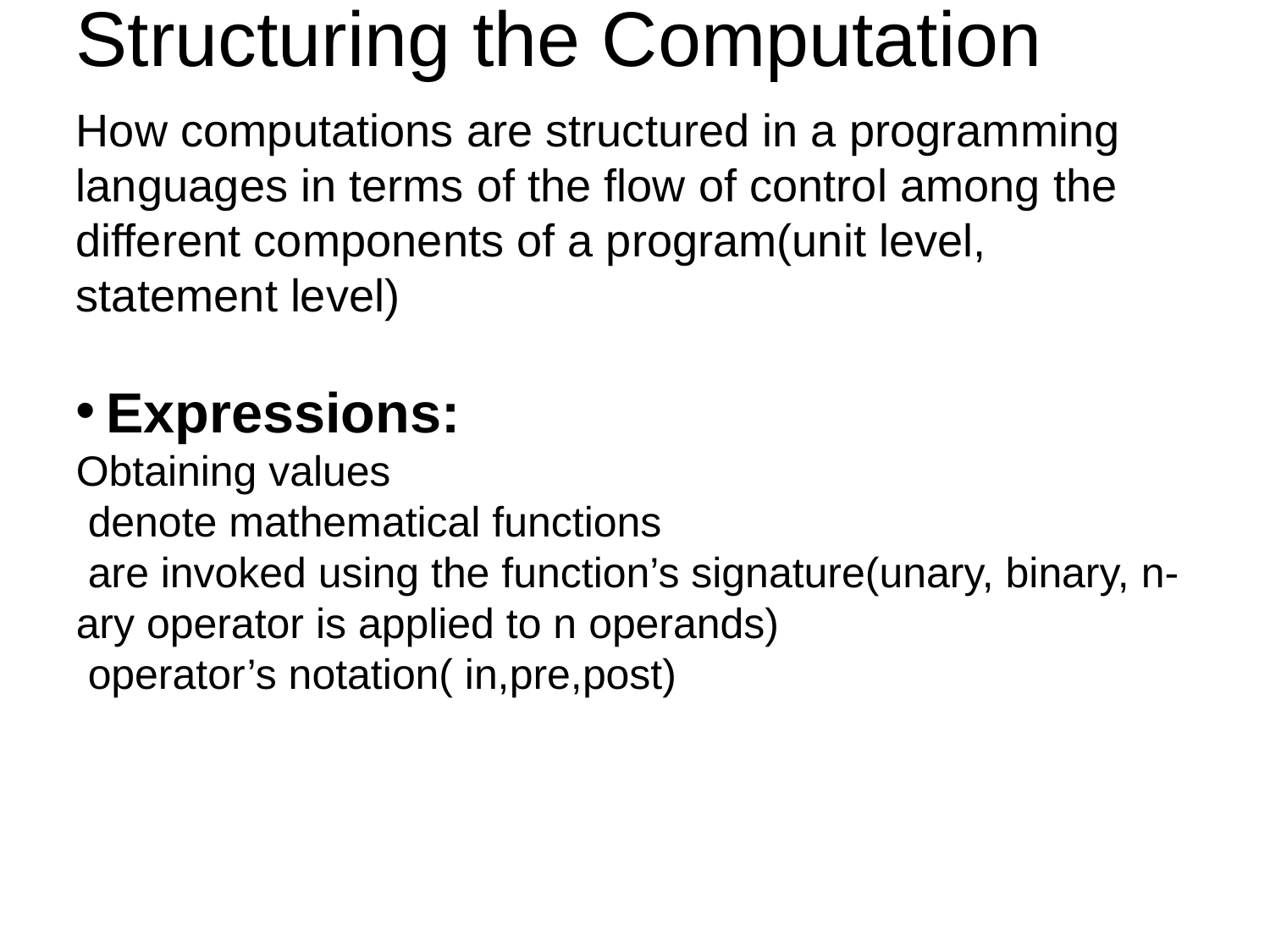

Structuring the Computation

How computations are structured in a programming languages in terms of the flow of control among the different components of a program(unit level, statement level)

Expressions:
Obtaining values
 denote mathematical functions
 are invoked using the function’s signature(unary, binary, n-ary operator is applied to n operands)
 operator’s notation( in,pre,post)